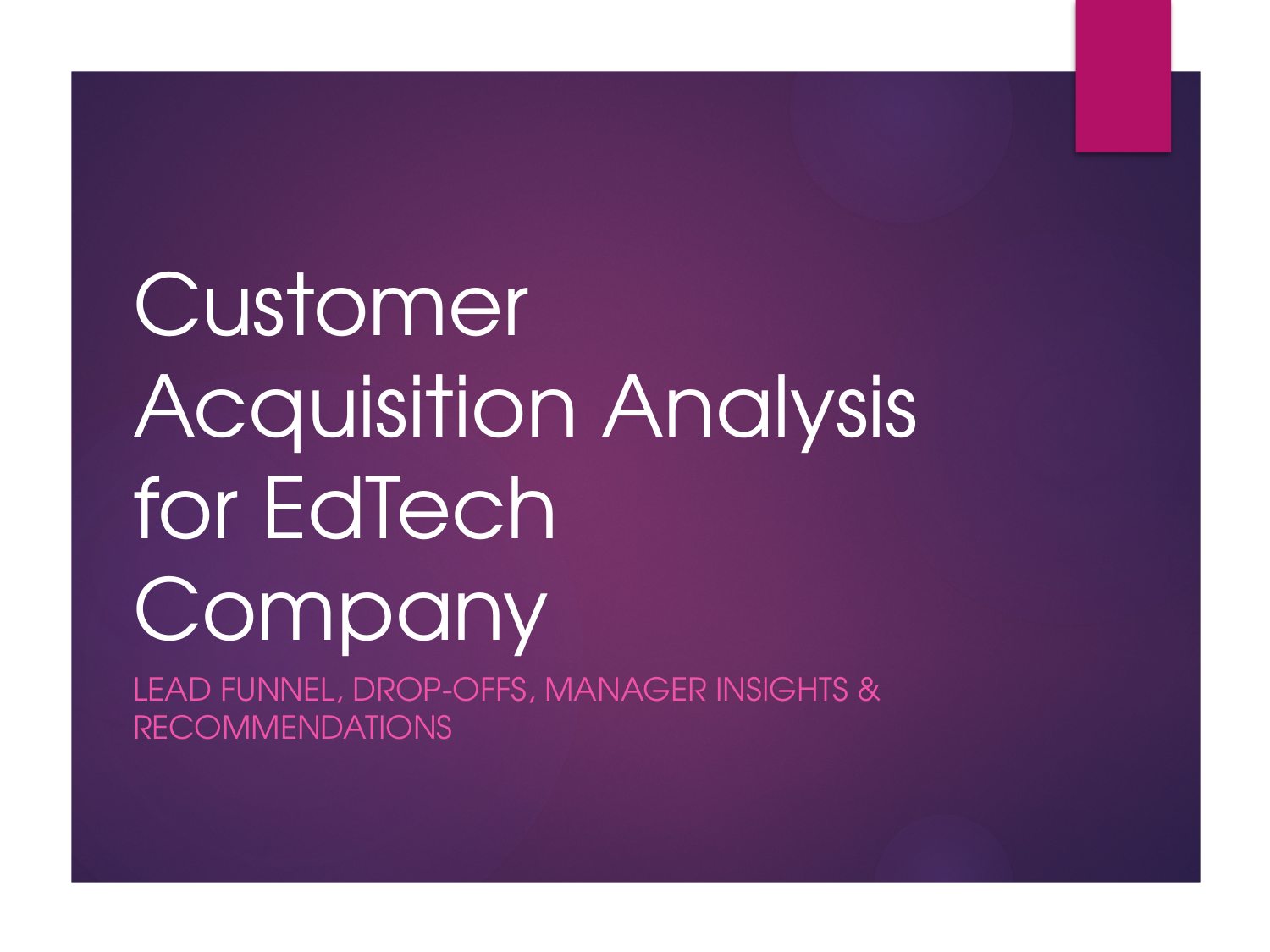

# Customer Acquisition Analysis for EdTech Company
Lead Funnel, Drop-offs, Manager Insights & Recommendations